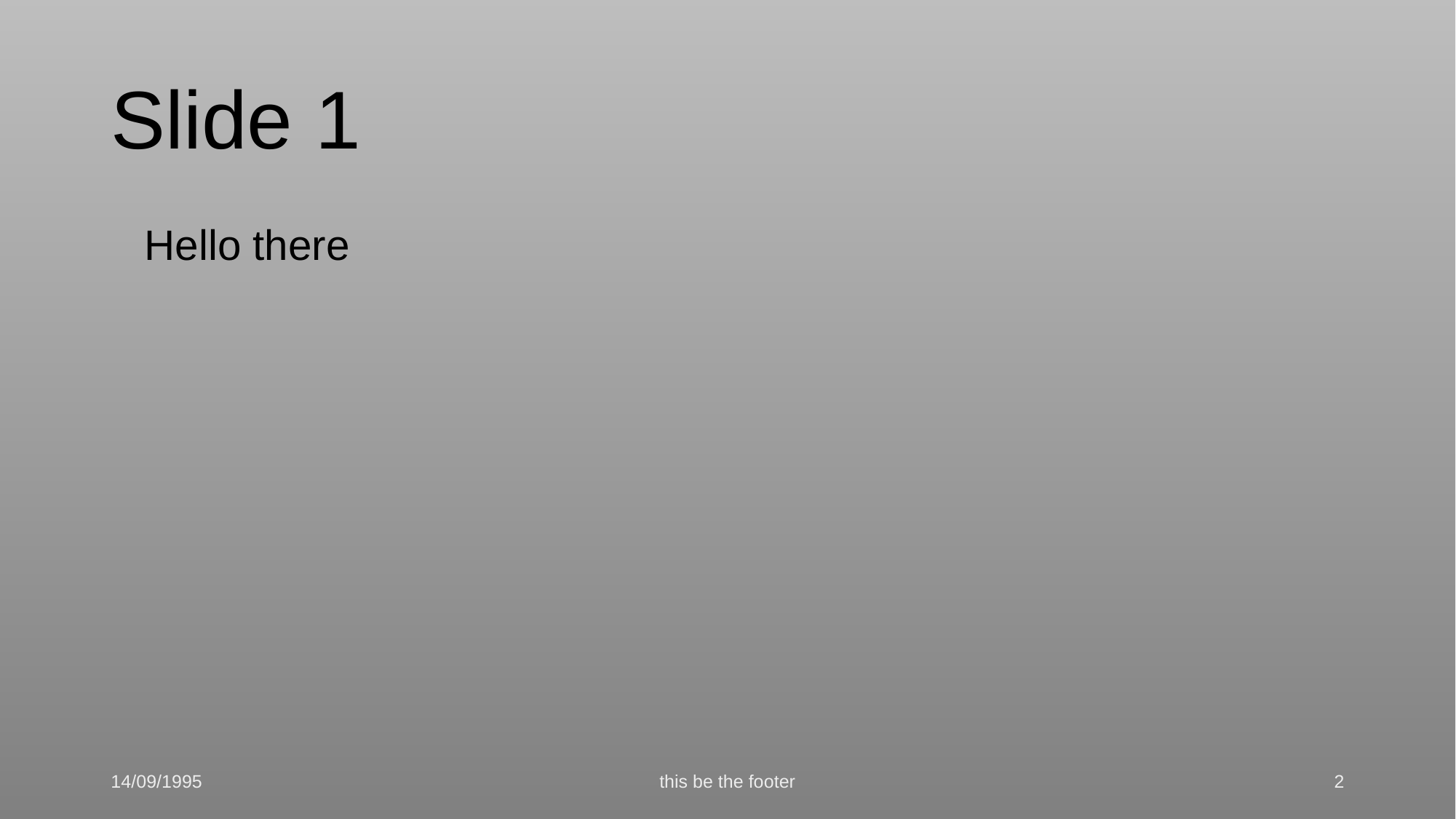

# Slide 1
Hello there
14/09/1995
this be the footer
2